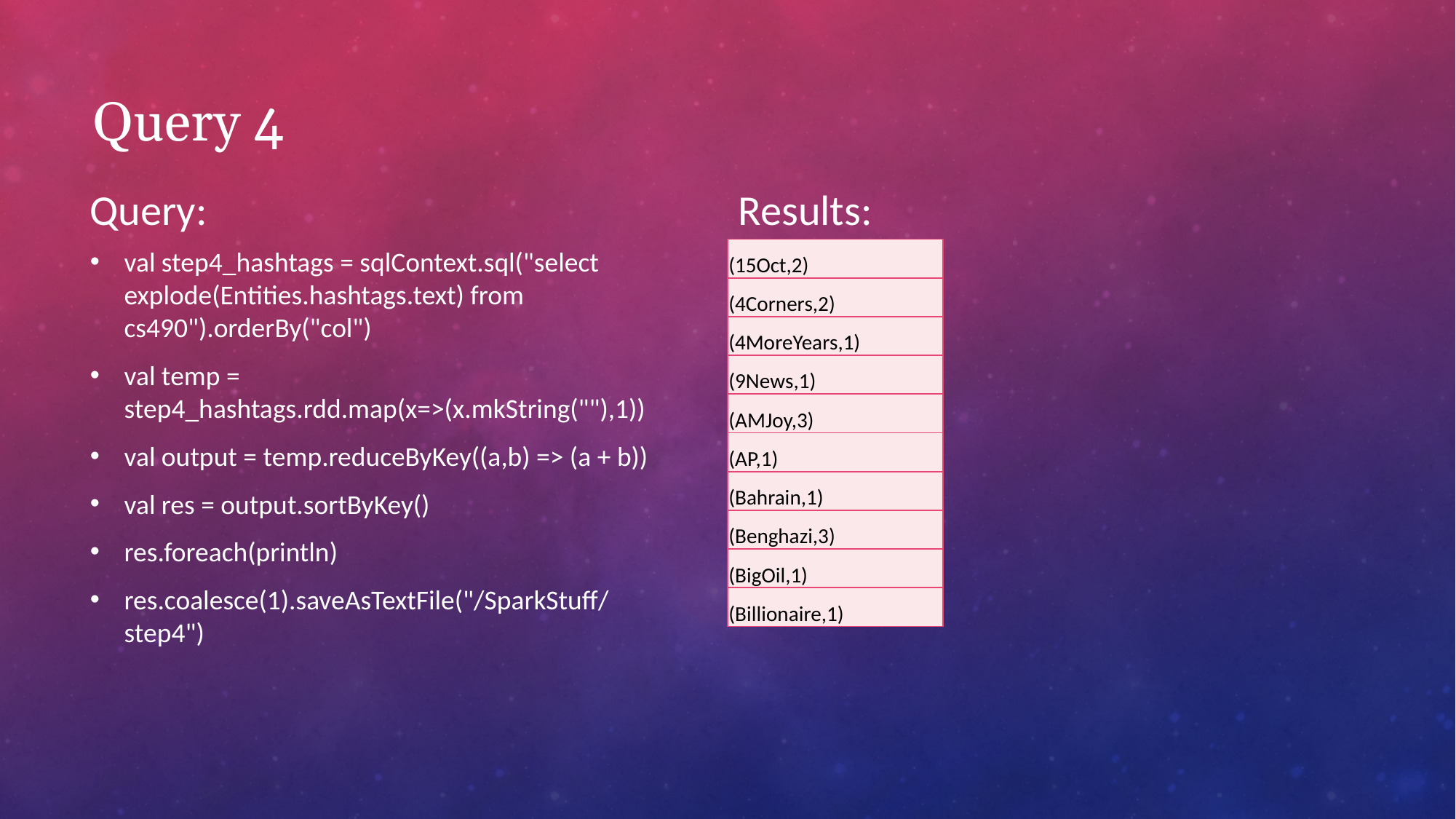

# Query 4
Query:
Results:
val step4_hashtags = sqlContext.sql("select explode(Entities.hashtags.text) from cs490").orderBy("col")
val temp = step4_hashtags.rdd.map(x=>(x.mkString(""),1))
val output = temp.reduceByKey((a,b) => (a + b))
val res = output.sortByKey()
res.foreach(println)
res.coalesce(1).saveAsTextFile("/SparkStuff/step4")
| (15Oct,2) |
| --- |
| (4Corners,2) |
| (4MoreYears,1) |
| (9News,1) |
| (AMJoy,3) |
| (AP,1) |
| (Bahrain,1) |
| (Benghazi,3) |
| (BigOil,1) |
| (Billionaire,1) |